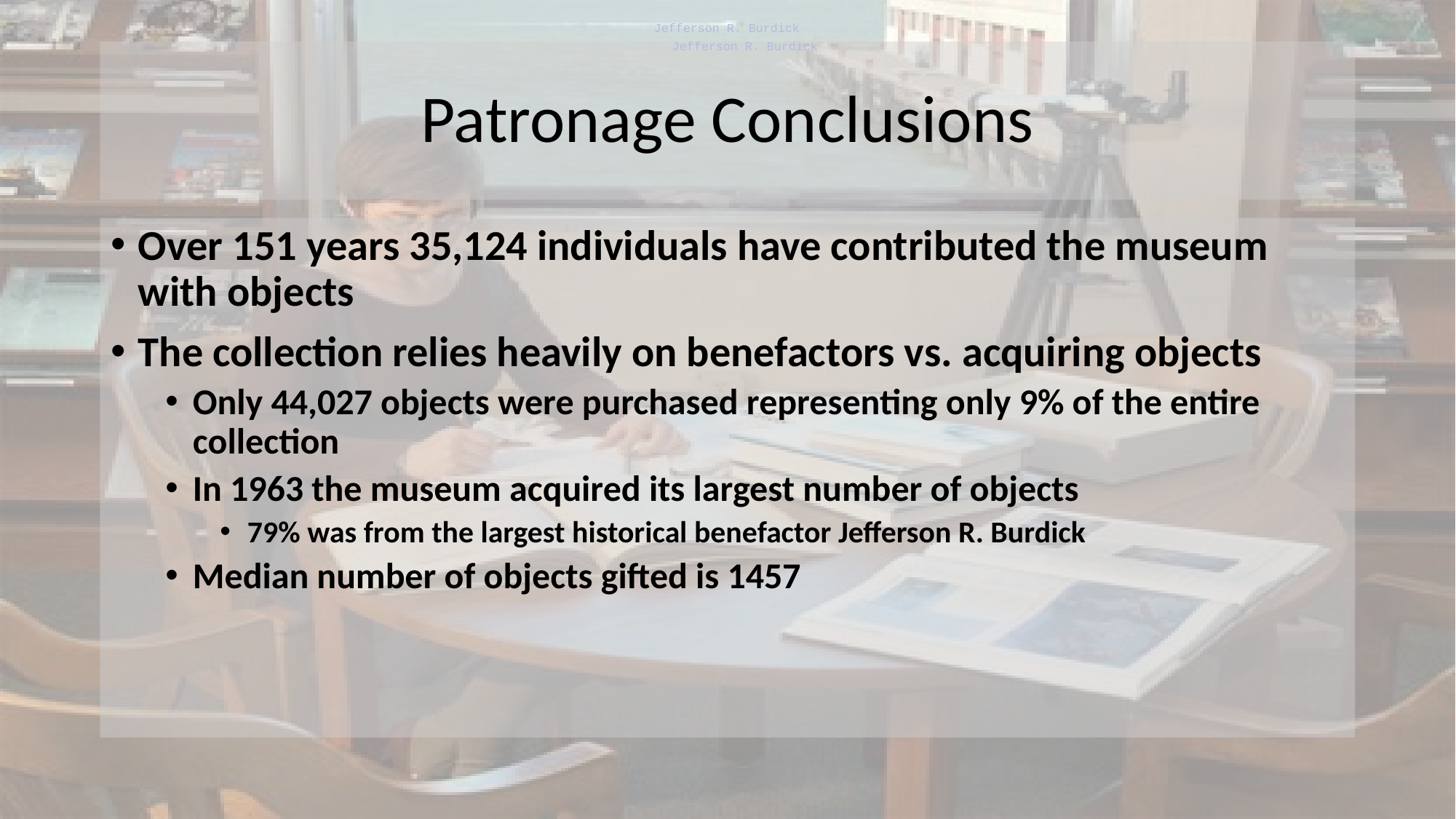

Jefferson R. Burdick
Jefferson R. Burdick
# Patronage Conclusions
Over 151 years 35,124 individuals have contributed the museum with objects
The collection relies heavily on benefactors vs. acquiring objects
Only 44,027 objects were purchased representing only 9% of the entire collection
In 1963 the museum acquired its largest number of objects
79% was from the largest historical benefactor Jefferson R. Burdick
Median number of objects gifted is 1457